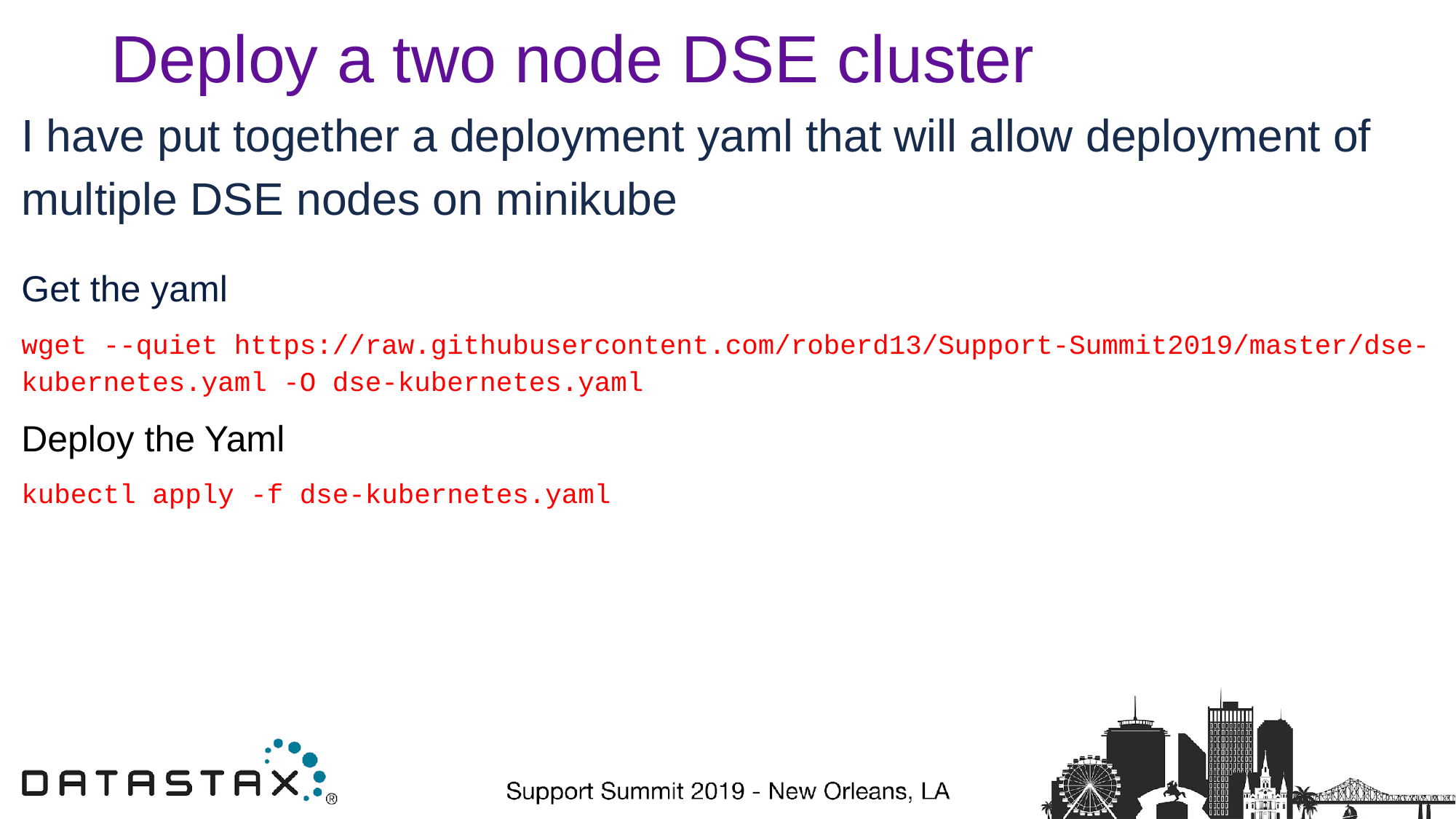

# Deploy a two node DSE cluster
I have put together a deployment yaml that will allow deployment of multiple DSE nodes on minikube
Get the yaml
wget --quiet https://raw.githubusercontent.com/roberd13/Support-Summit2019/master/dse-kubernetes.yaml -O dse-kubernetes.yaml
Deploy the Yaml
kubectl apply -f dse-kubernetes.yaml